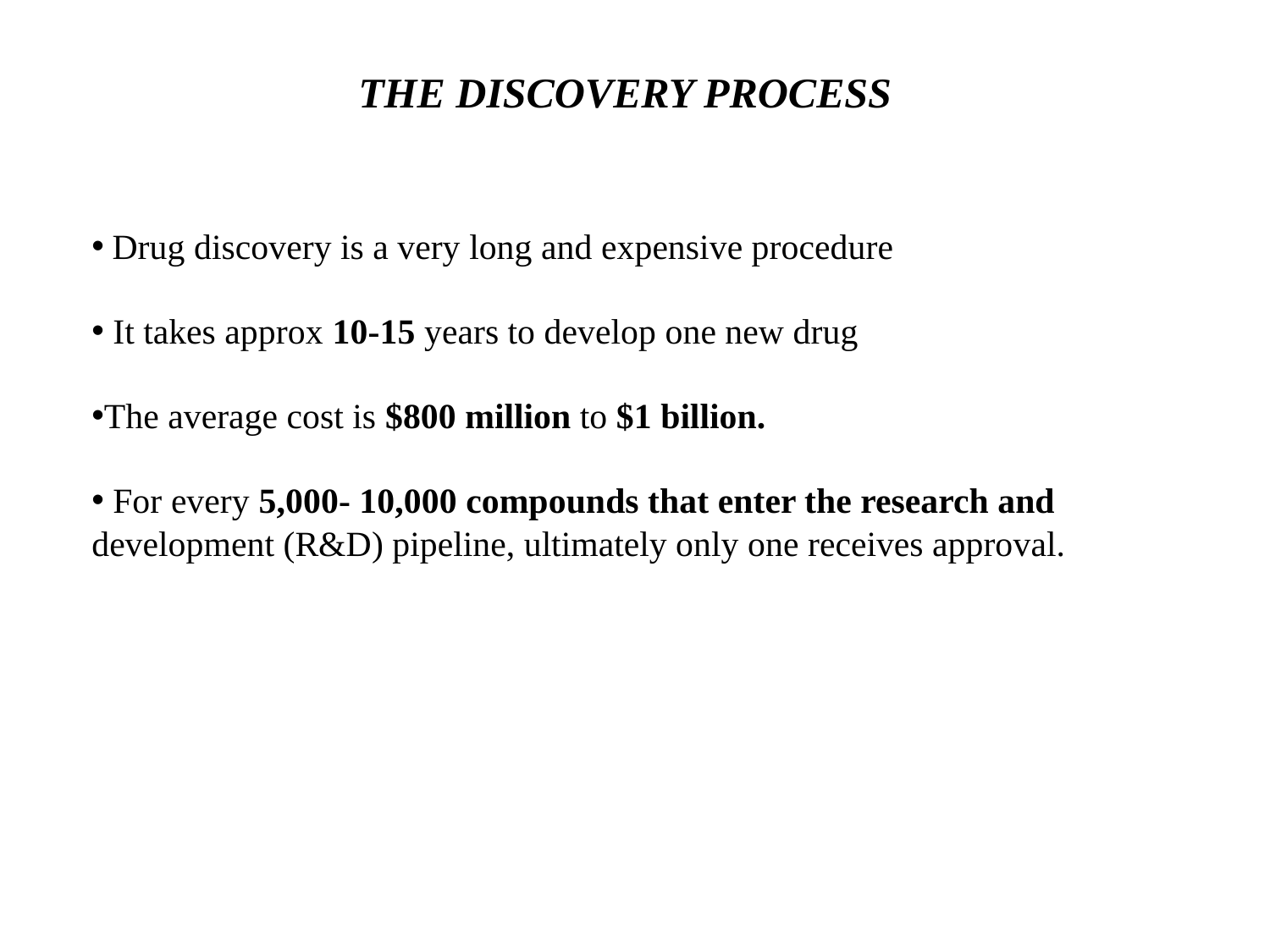

THE DISCOVERY PROCESS
 Drug discovery is a very long and expensive procedure

 It takes approx 10-15 years to develop one new drug

The average cost is $800 million to $1 billion.

 For every 5,000- 10,000 compounds that enter the research and development (R&D) pipeline, ultimately only one receives approval.